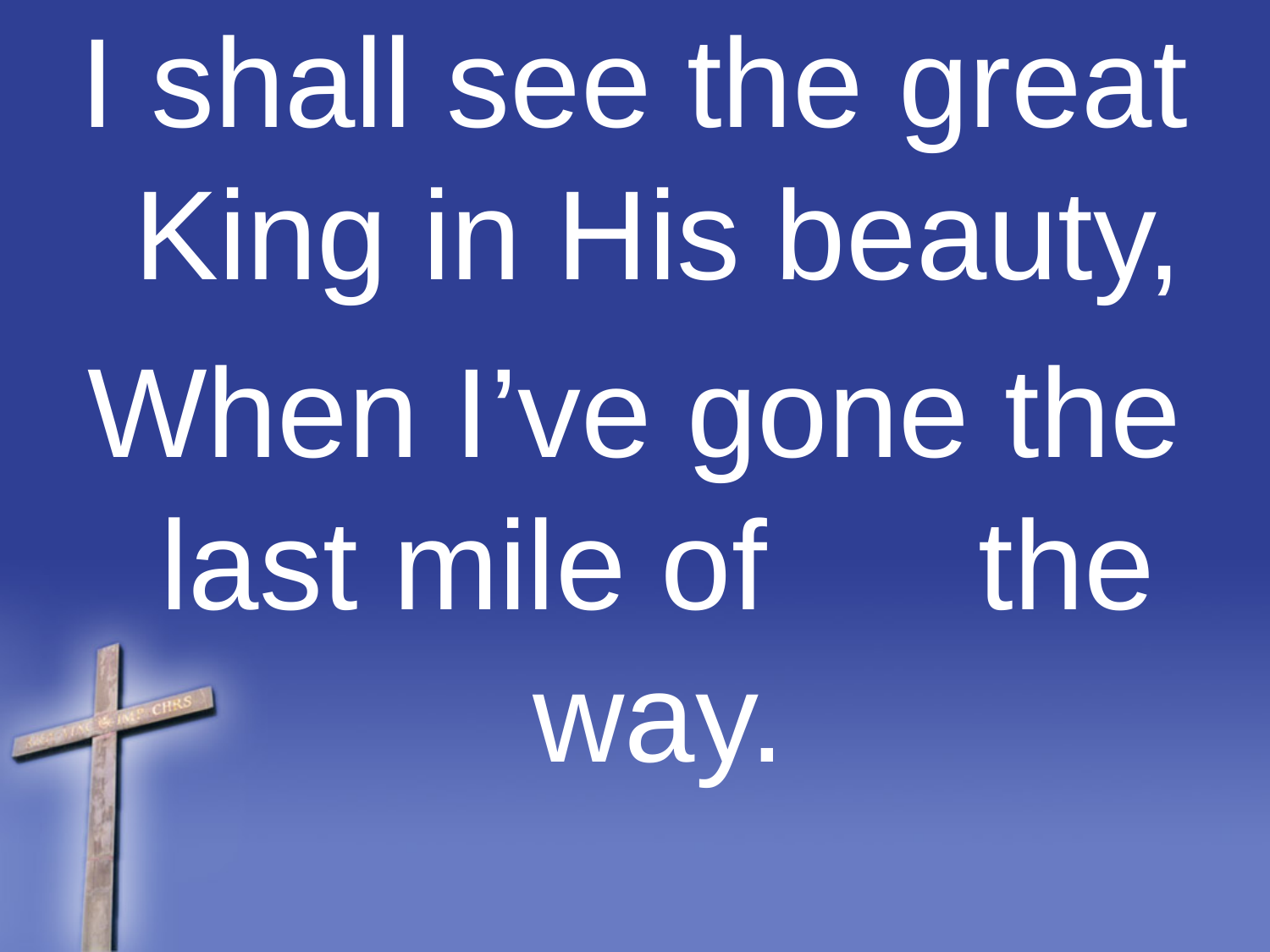

I shall see the great King in His beauty,
When I’ve gone the last mile of      the way.